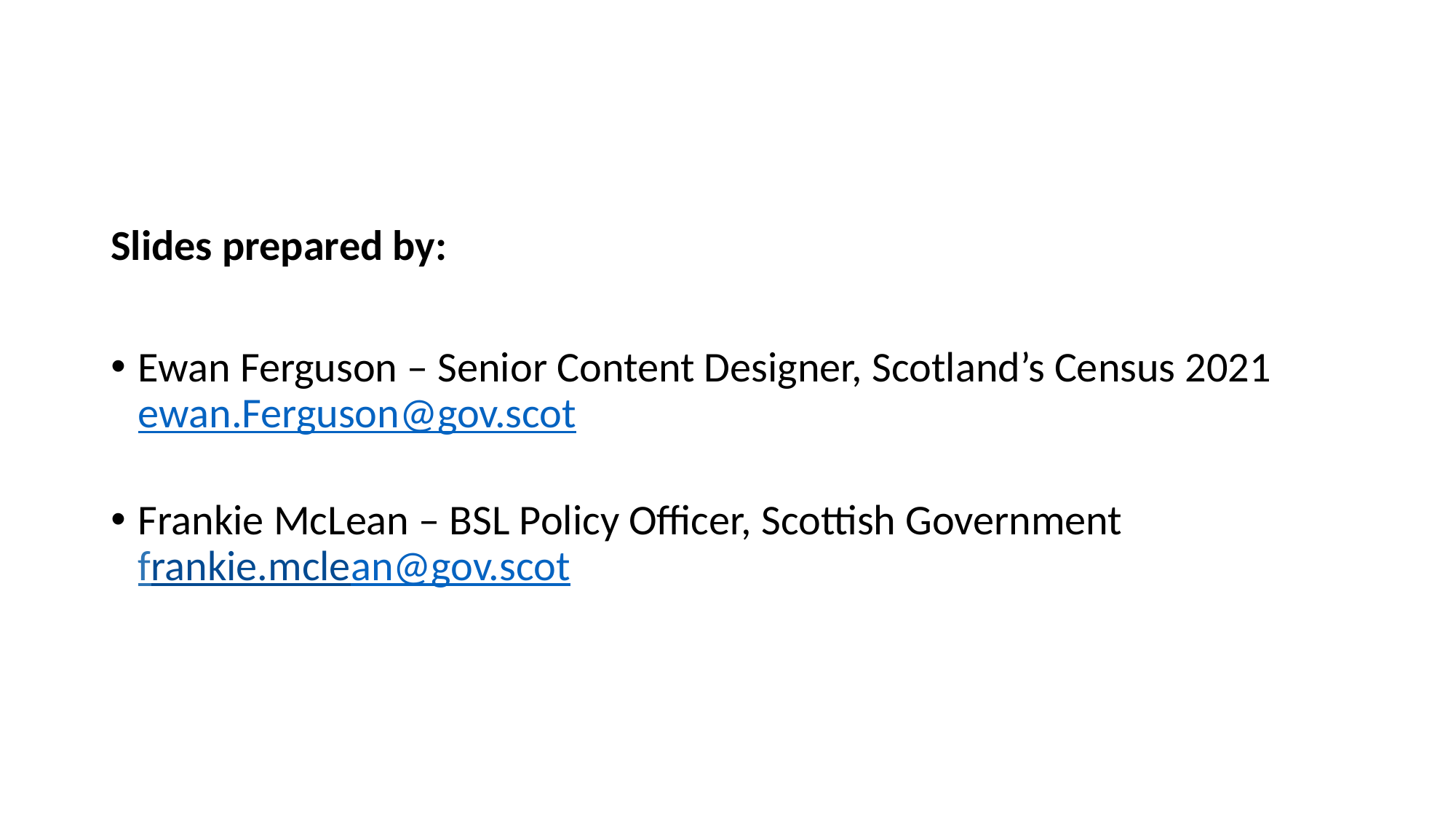

Slides prepared by:

Ewan Ferguson – Senior Content Designer, Scotland’s Census 2021
ewan.Ferguson@gov.scot
Frankie McLean – BSL Policy Officer, Scottish Government
frankie.mclean@gov.scot